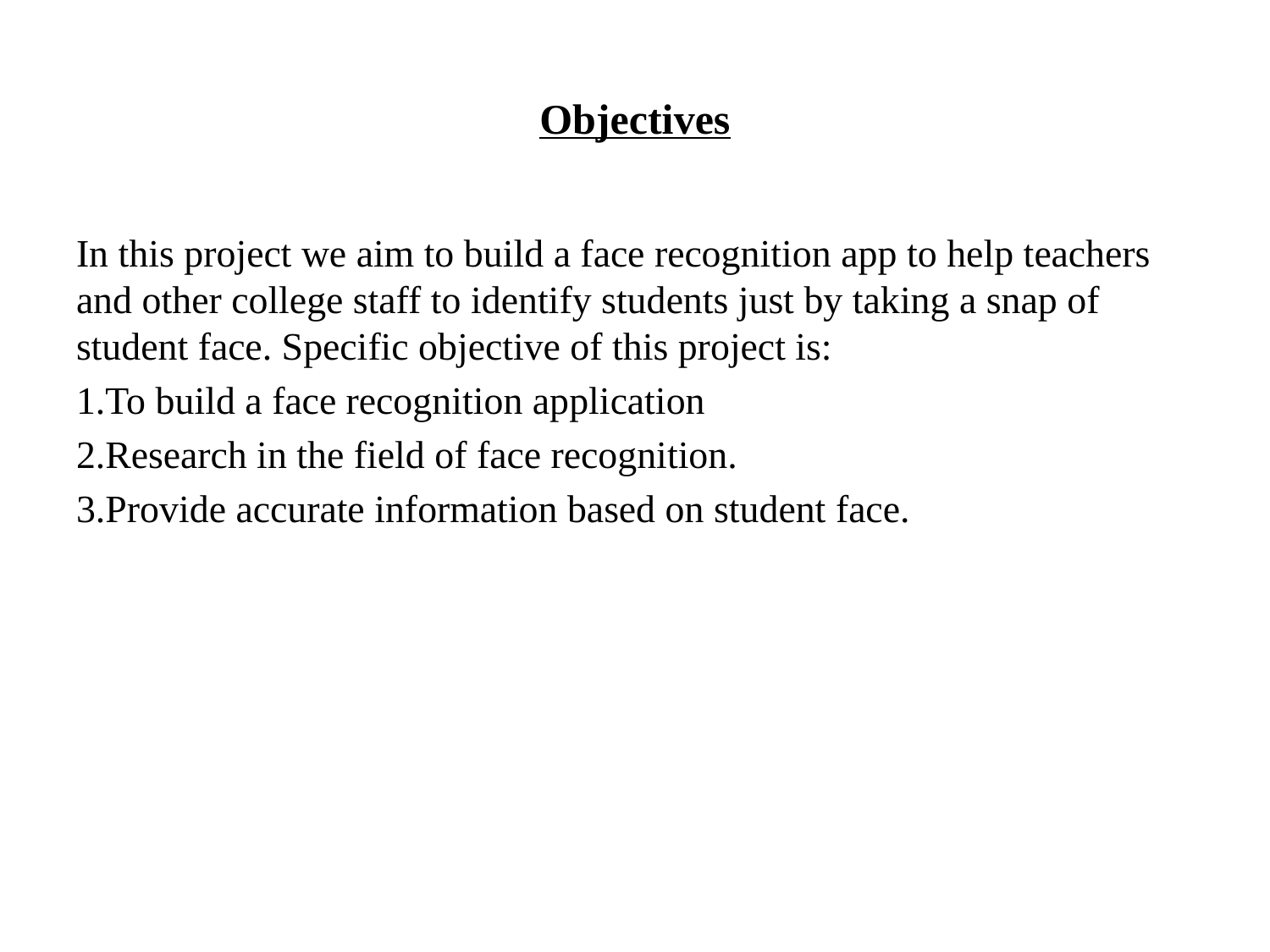

# Objectives
In this project we aim to build a face recognition app to help teachers and other college staff to identify students just by taking a snap of student face. Specific objective of this project is:
1.To build a face recognition application
2.Research in the field of face recognition.
3.Provide accurate information based on student face.